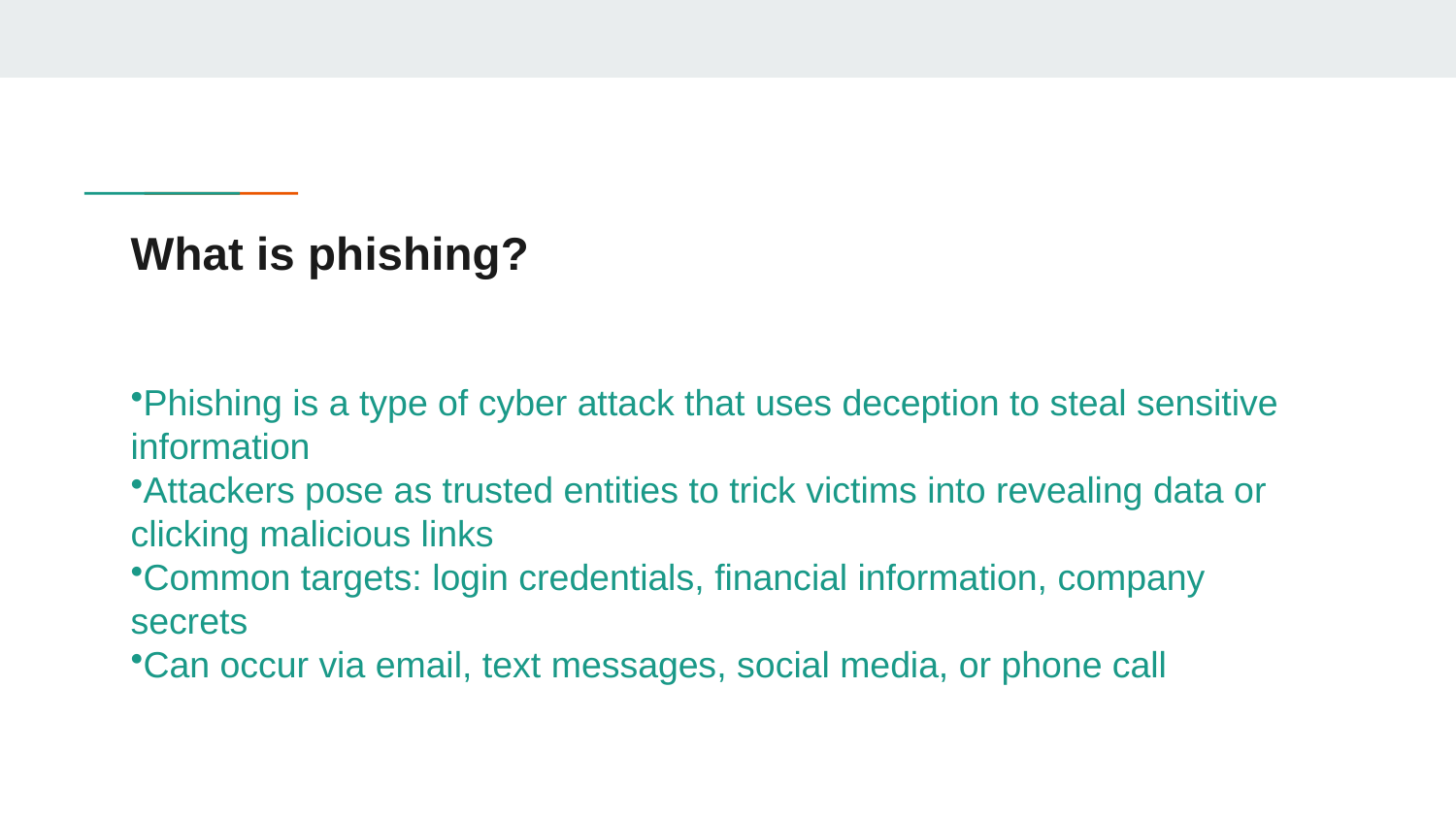

# What is phishing?

Phishing is a type of cyber attack that uses deception to steal sensitive information
Attackers pose as trusted entities to trick victims into revealing data or clicking malicious links
Common targets: login credentials, financial information, company secrets
Can occur via email, text messages, social media, or phone call